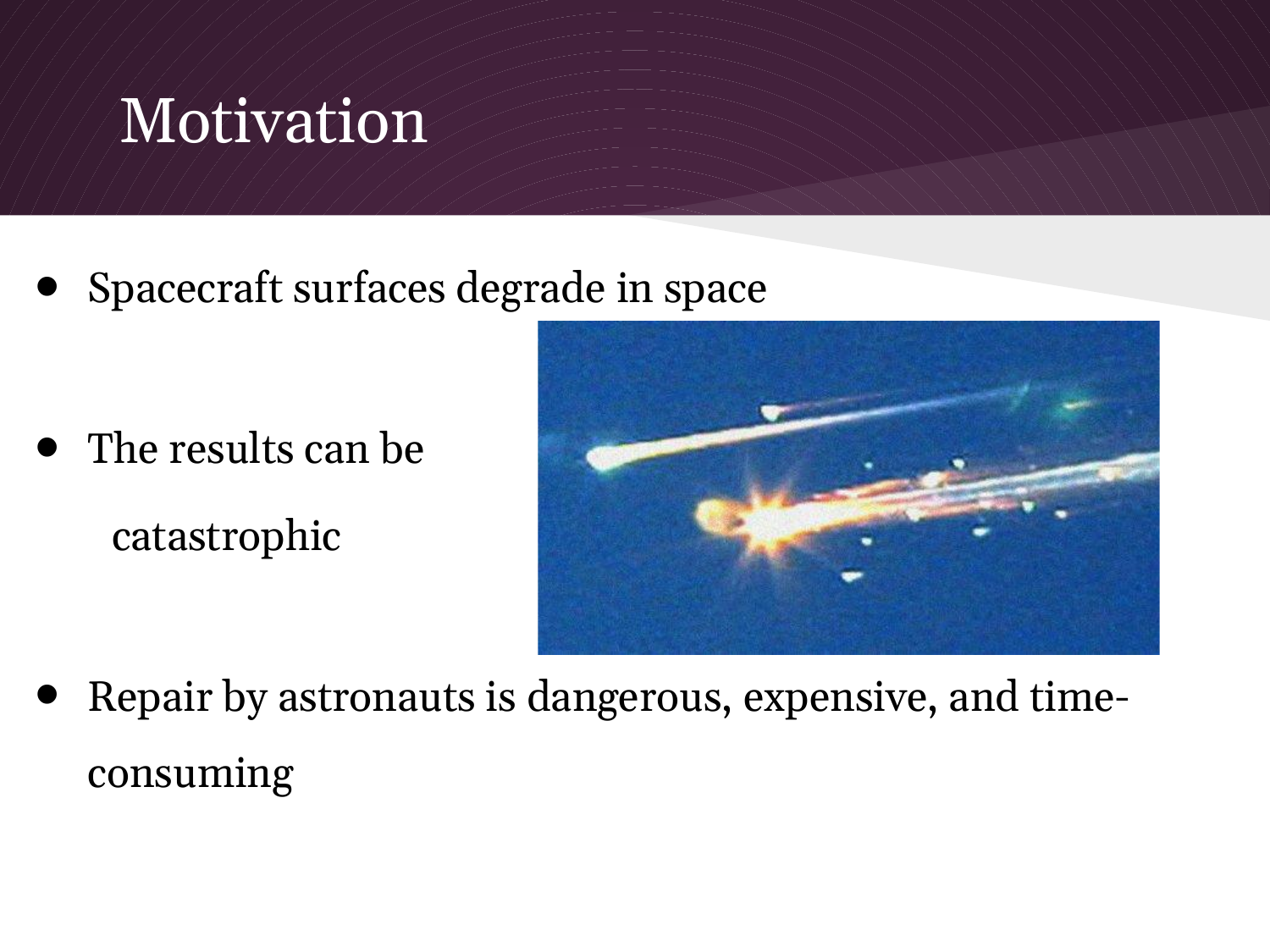

# Motivation
Spacecraft surfaces degrade in space

The results can be
      catastrophic

Repair by astronauts is dangerous, expensive, and time-consuming